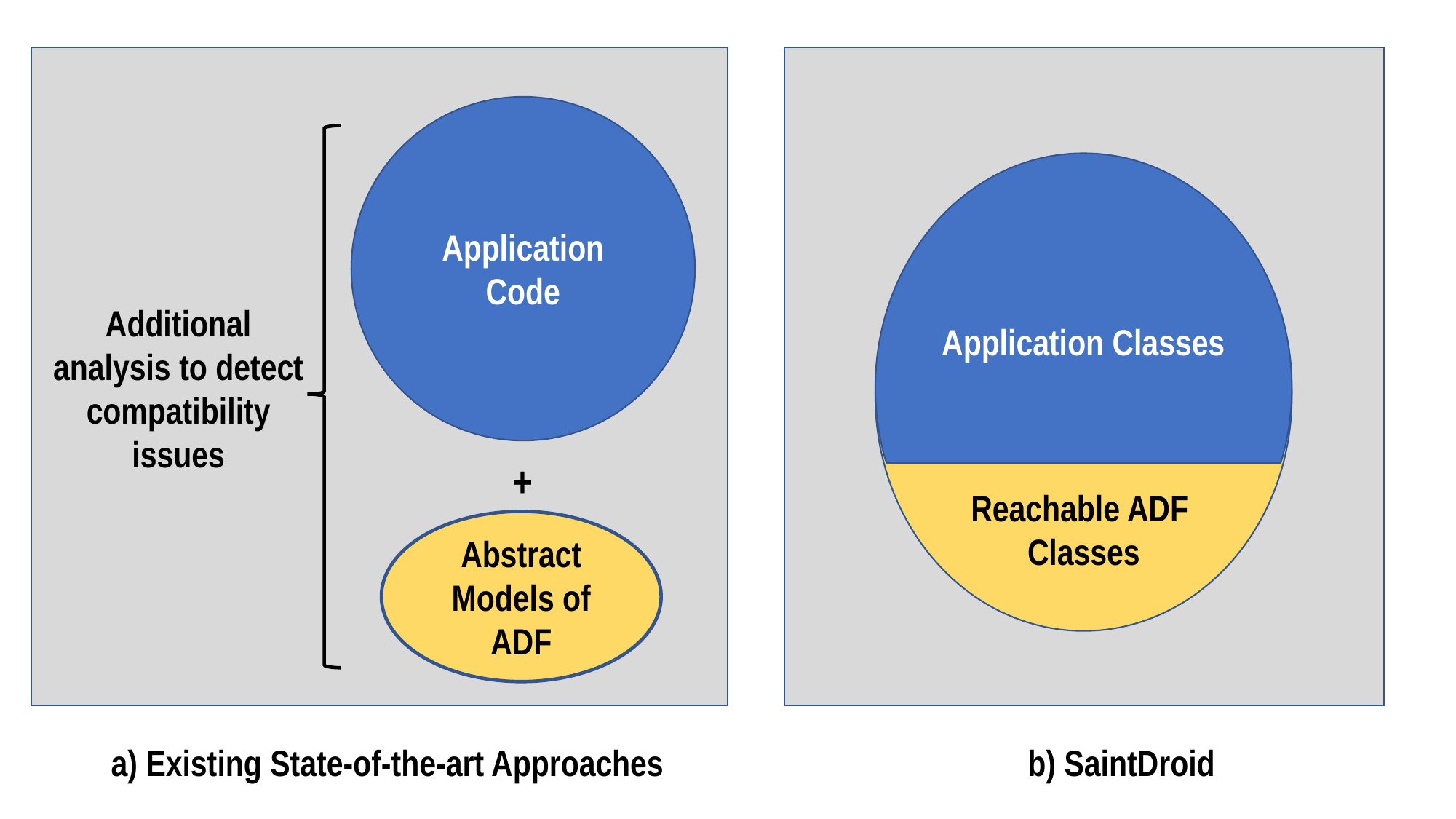

Application Code

Additional analysis to detect compatibility issues
Application Classes
+
Reachable ADF
Classes
Abstract Models of ADF
a) Existing State-of-the-art Approaches
b) SaintDroid